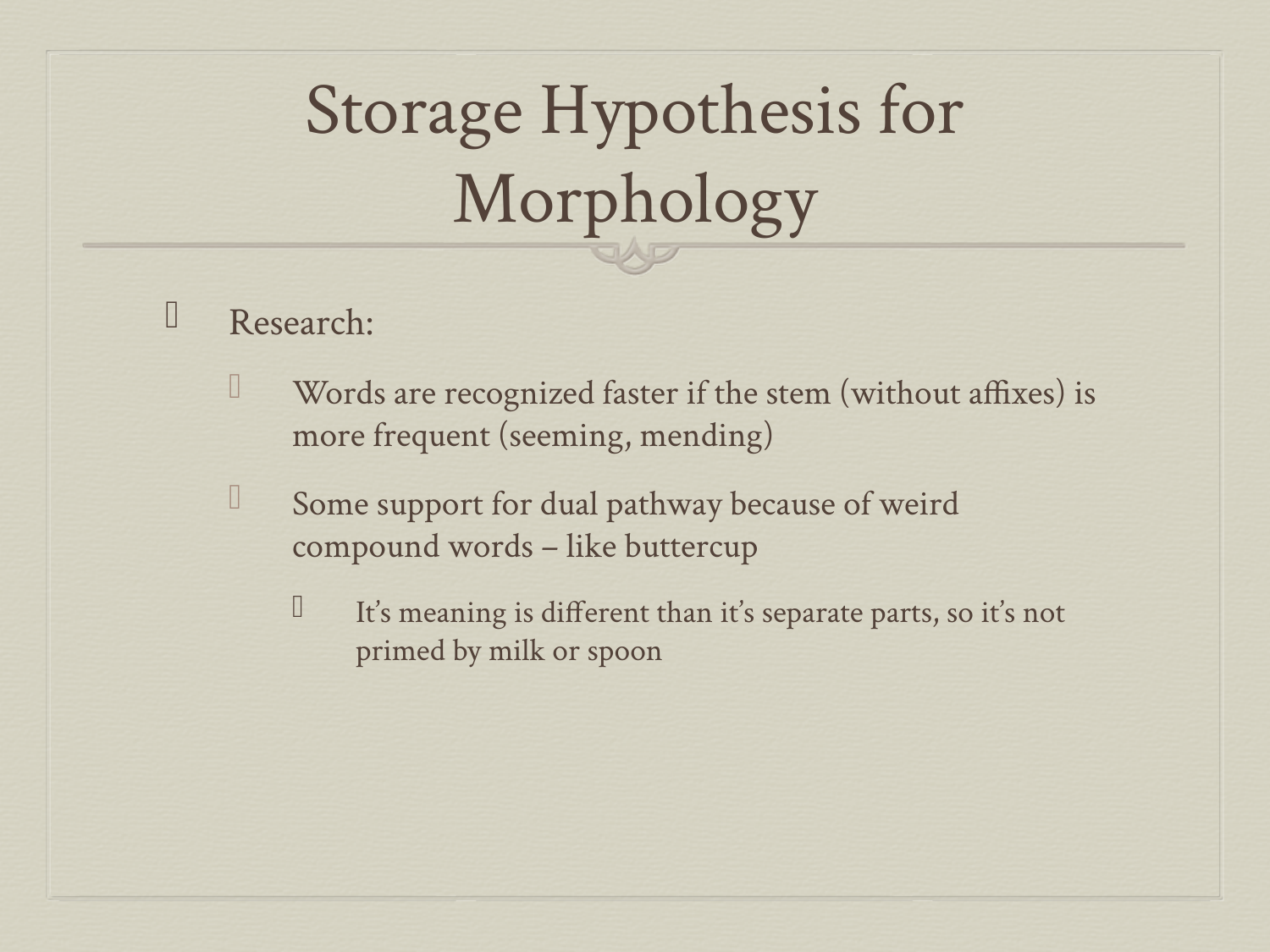

# Storage Hypothesis for Morphology
Research:
Words are recognized faster if the stem (without affixes) is more frequent (seeming, mending)
Some support for dual pathway because of weird compound words – like buttercup
It’s meaning is different than it’s separate parts, so it’s not primed by milk or spoon